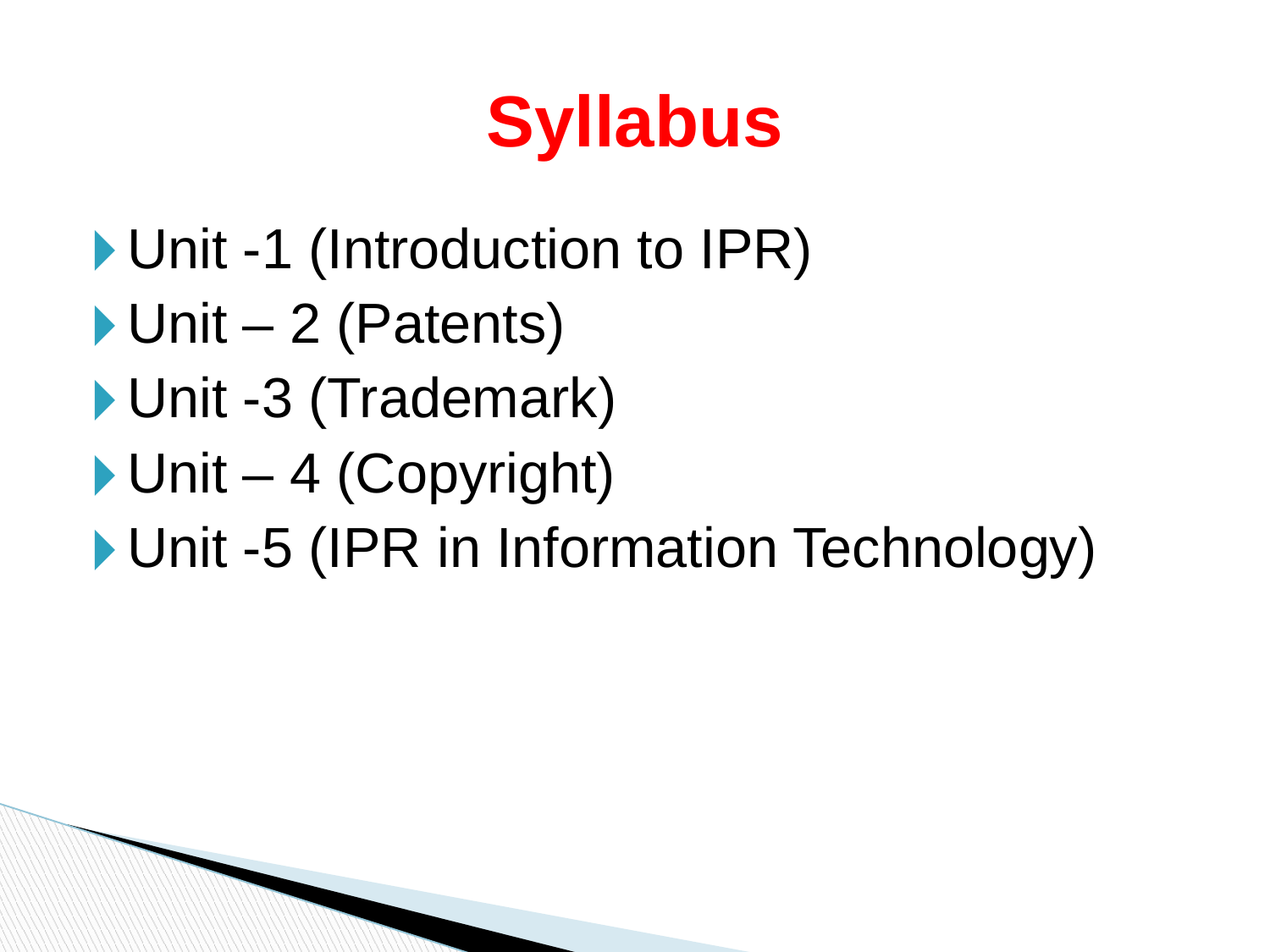

# Syllabus
Unit -1 (Introduction to IPR)
Unit – 2 (Patents)
Unit -3 (Trademark)
Unit – 4 (Copyright)
Unit -5 (IPR in Information Technology)